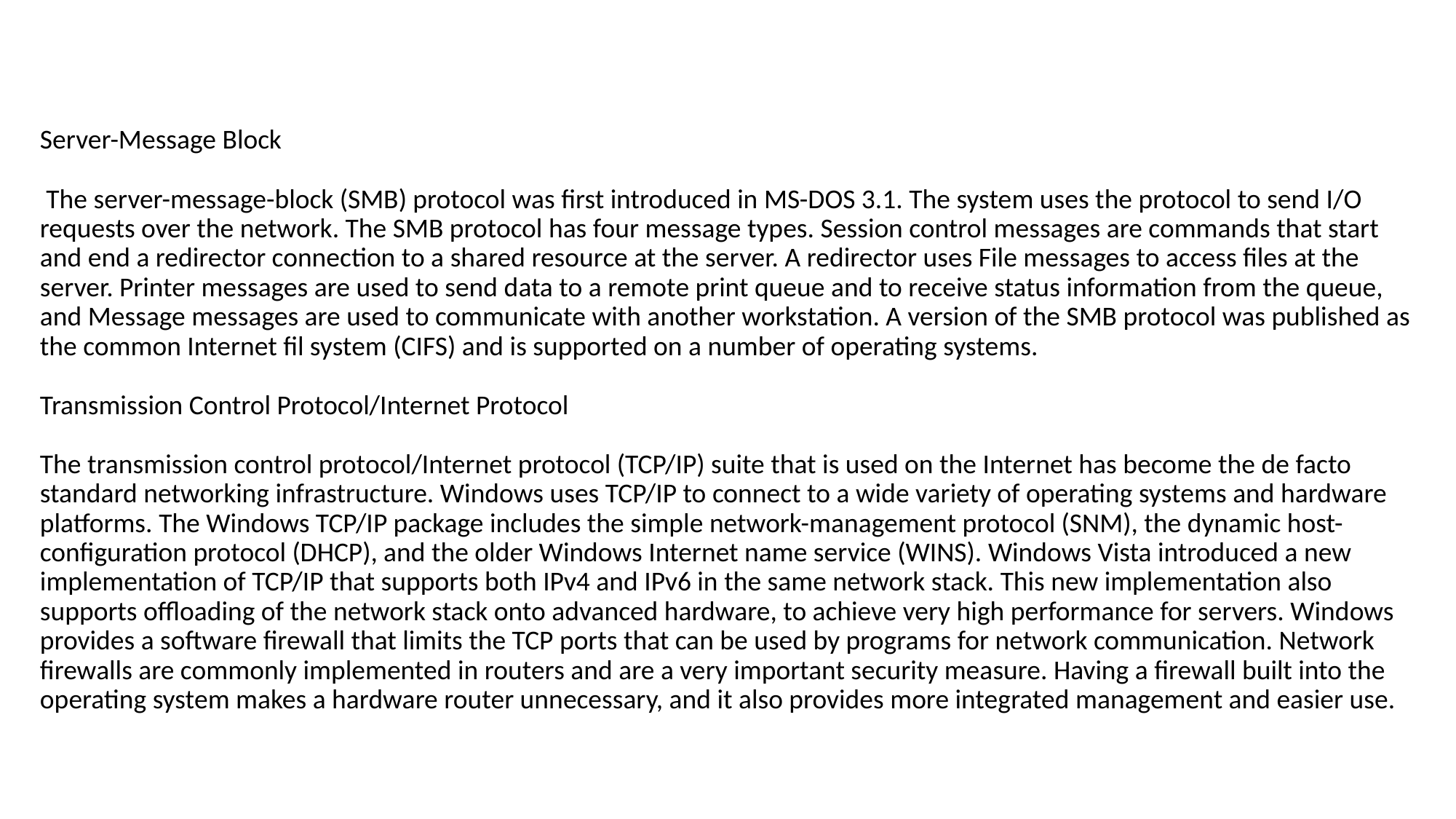

# Server-Message Block The server-message-block (SMB) protocol was first introduced in MS-DOS 3.1. The system uses the protocol to send I/O requests over the network. The SMB protocol has four message types. Session control messages are commands that start and end a redirector connection to a shared resource at the server. A redirector uses File messages to access files at the server. Printer messages are used to send data to a remote print queue and to receive status information from the queue, and Message messages are used to communicate with another workstation. A version of the SMB protocol was published as the common Internet fil system (CIFS) and is supported on a number of operating systems. Transmission Control Protocol/Internet Protocol The transmission control protocol/Internet protocol (TCP/IP) suite that is used on the Internet has become the de facto standard networking infrastructure. Windows uses TCP/IP to connect to a wide variety of operating systems and hardware platforms. The Windows TCP/IP package includes the simple network-management protocol (SNM), the dynamic host-configuration protocol (DHCP), and the older Windows Internet name service (WINS). Windows Vista introduced a new implementation of TCP/IP that supports both IPv4 and IPv6 in the same network stack. This new implementation also supports offloading of the network stack onto advanced hardware, to achieve very high performance for servers. Windows provides a software firewall that limits the TCP ports that can be used by programs for network communication. Network firewalls are commonly implemented in routers and are a very important security measure. Having a firewall built into the operating system makes a hardware router unnecessary, and it also provides more integrated management and easier use.